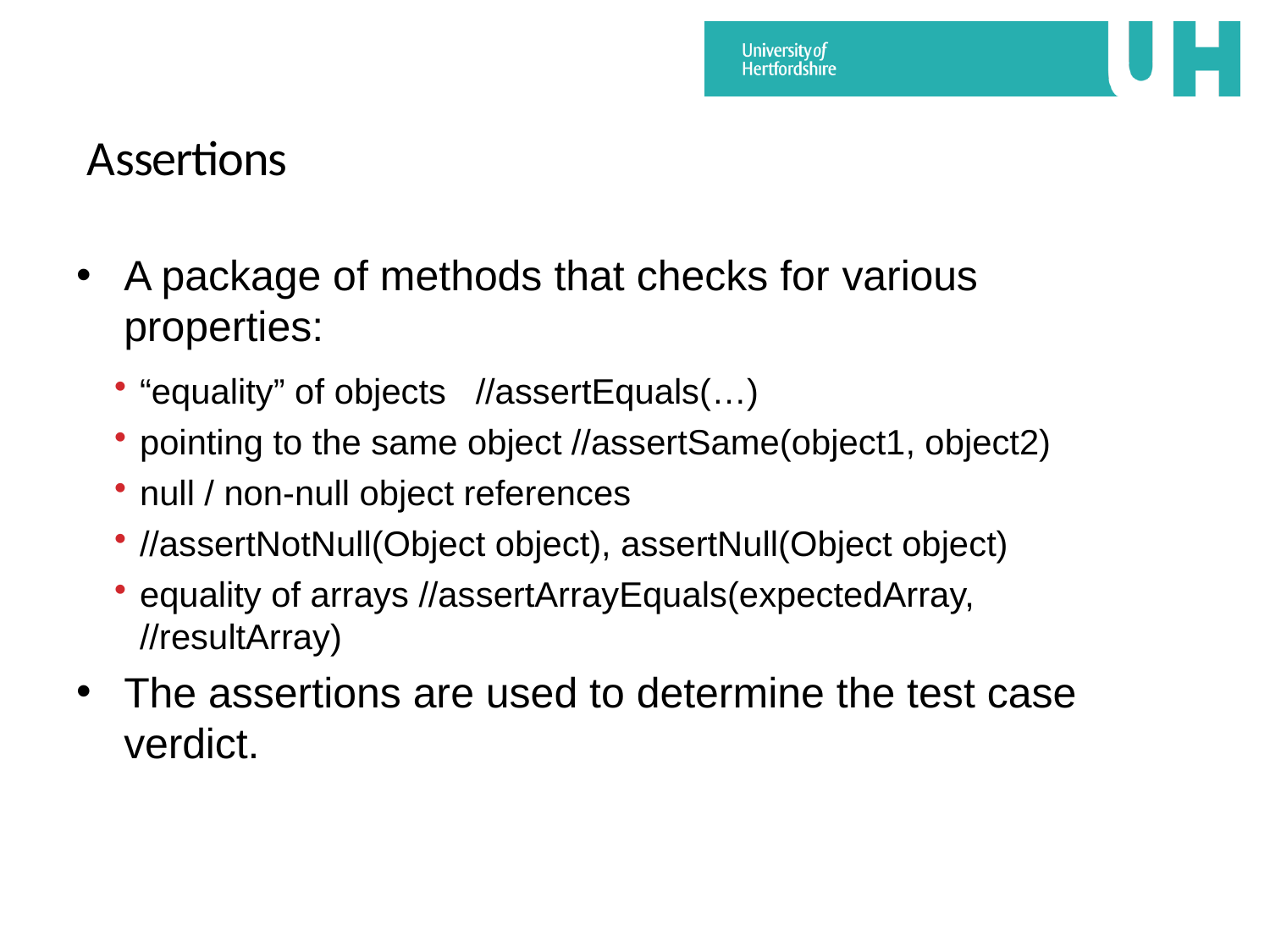

# Assertions
A package of methods that checks for various properties:
“equality” of objects   //assertEquals(…)
pointing to the same object //assertSame(object1, object2)
null / non-null object references
//assertNotNull(Object object), assertNull(Object object)
equality of arrays //assertArrayEquals(expectedArray, //resultArray)
The assertions are used to determine the test case verdict.